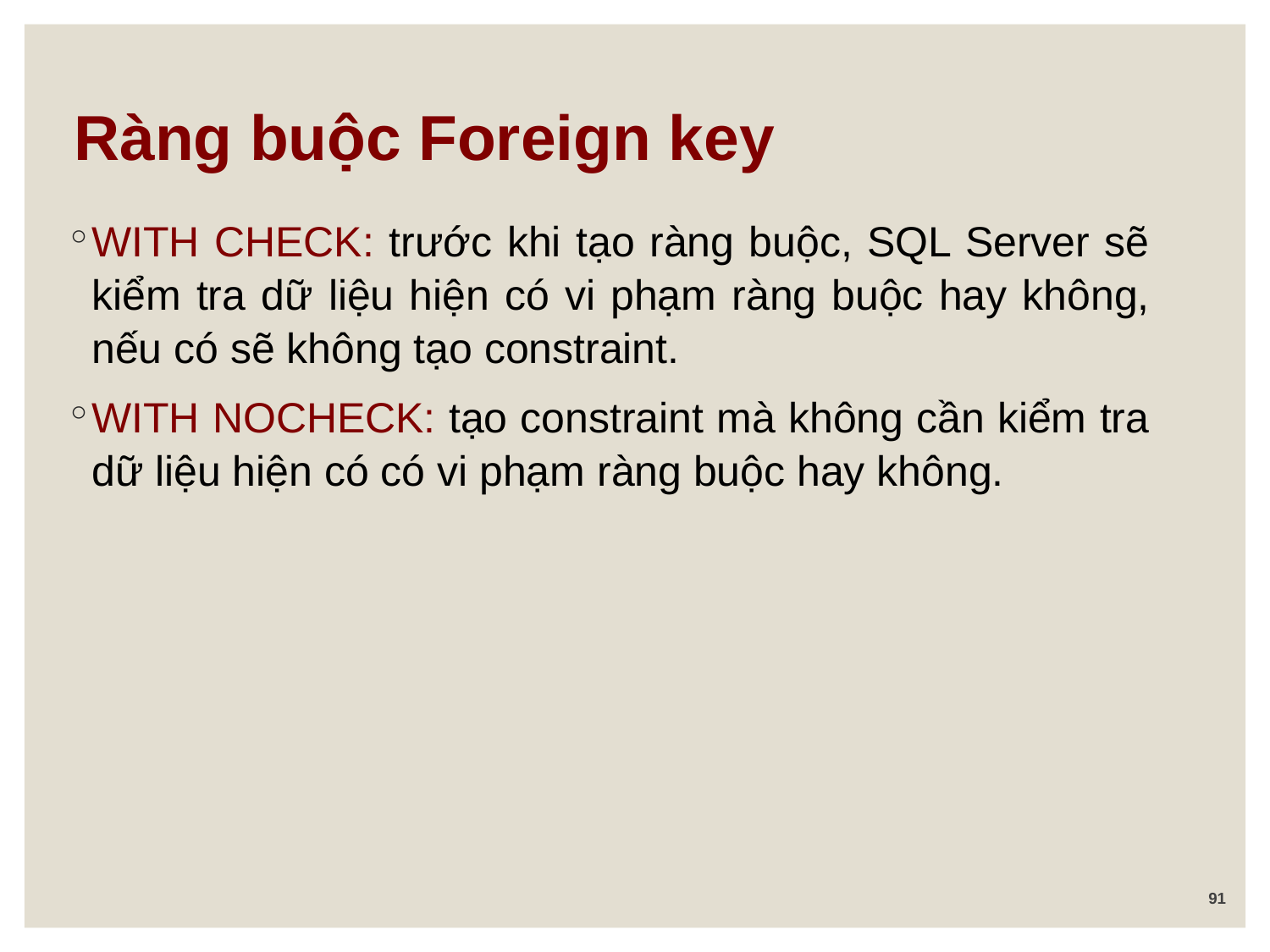

Ràng buộc Foreign key
WITH CHECK: trước khi tạo ràng buộc, SQL Server sẽ kiểm tra dữ liệu hiện có vi phạm ràng buộc hay không, nếu có sẽ không tạo constraint.
WITH NOCHECK: tạo constraint mà không cần kiểm tra dữ liệu hiện có có vi phạm ràng buộc hay không.
91